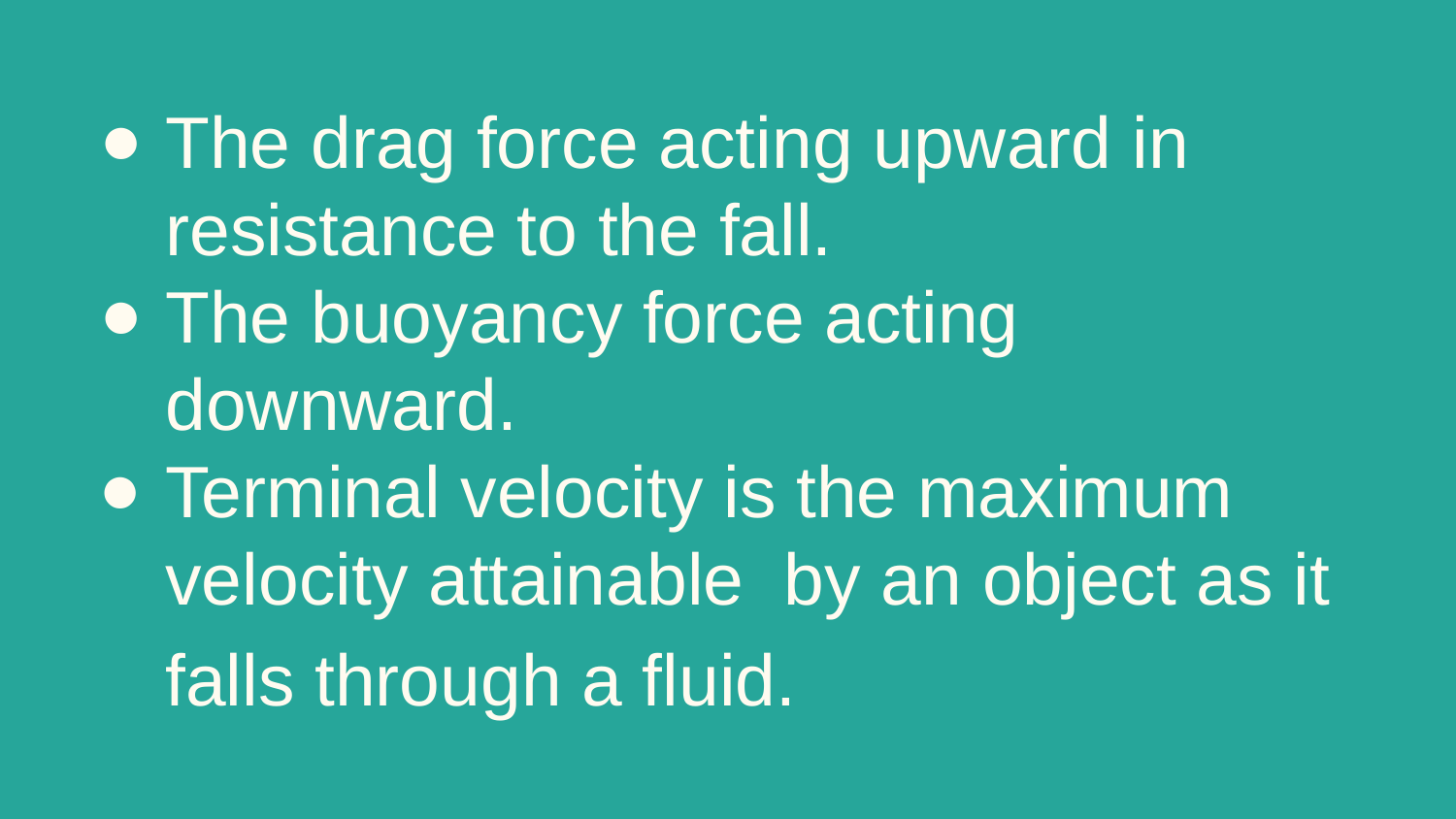

# The drag force acting upward in resistance to the fall.
The buoyancy force acting downward.
Terminal velocity is the maximum velocity attainable  by an object as it falls through a fluid.